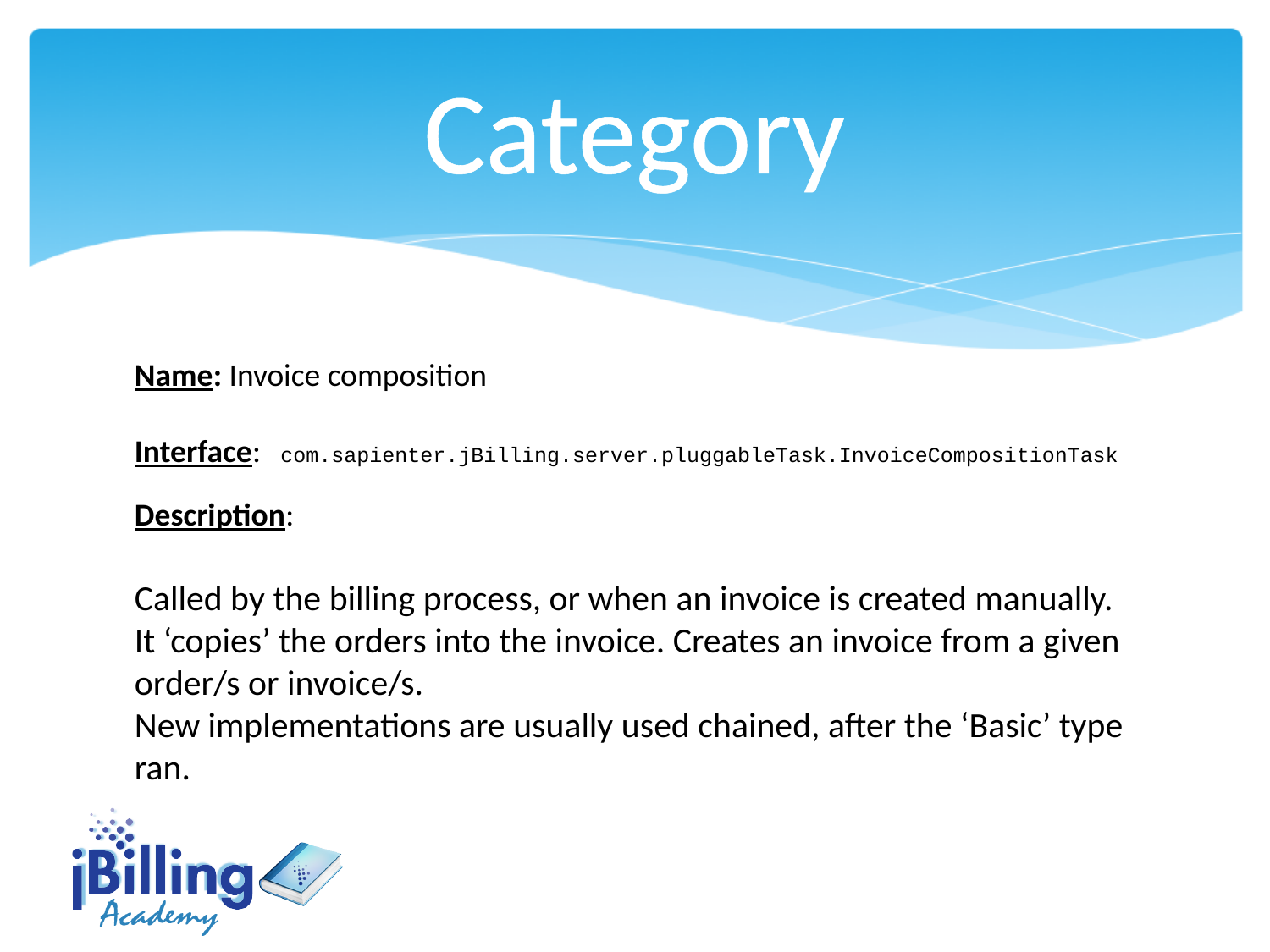

Category
Name: Invoice composition
Interface:  com.sapienter.jBilling.server.pluggableTask.InvoiceCompositionTask

Description:

Called by the billing process, or when an invoice is created manually.
It ‘copies’ the orders into the invoice. Creates an invoice from a given order/s or invoice/s.
New implementations are usually used chained, after the ‘Basic’ type ran.